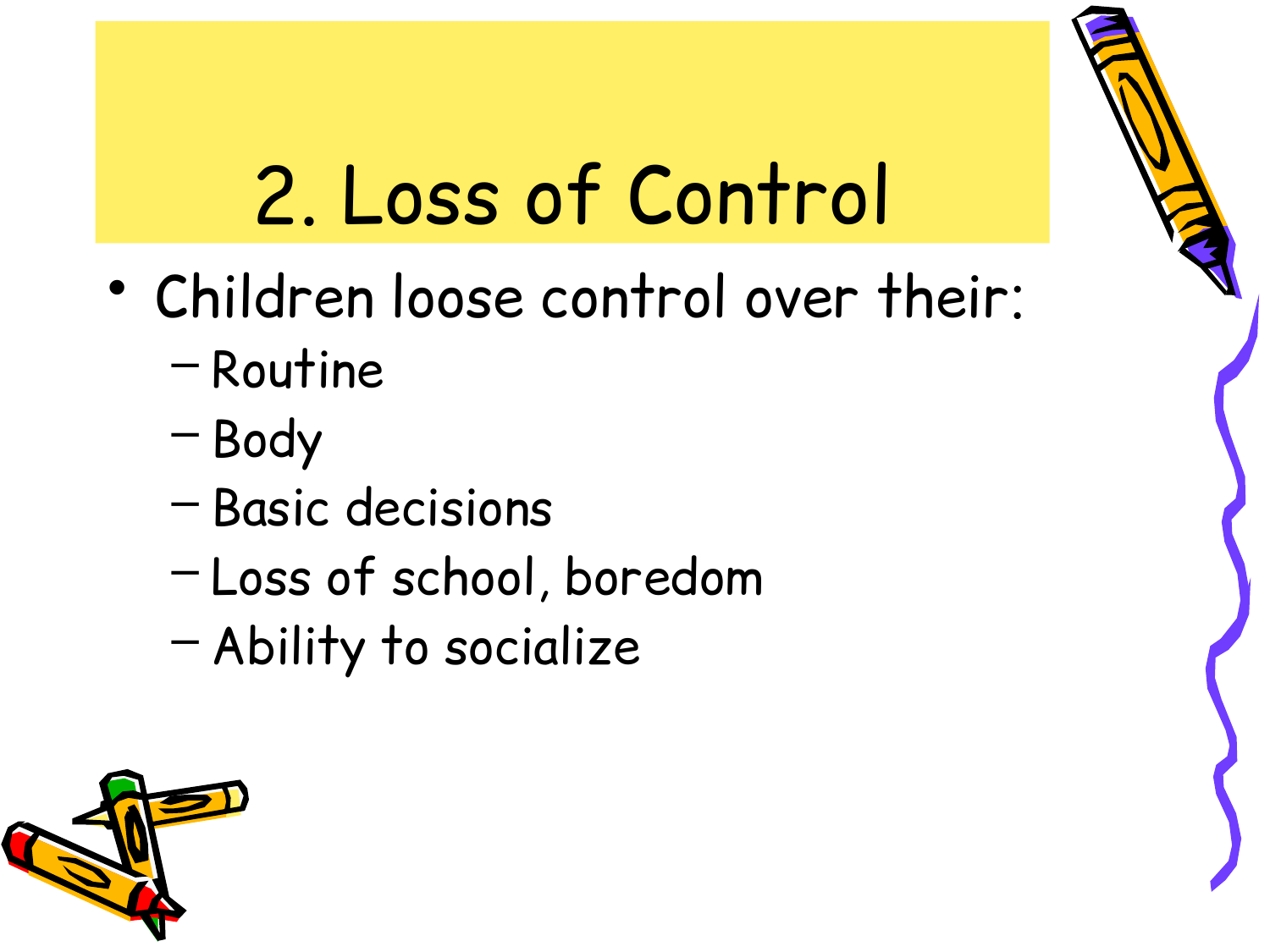

# 2. Loss of Control
Children loose control over their:
Routine
Body
Basic decisions
Loss of school, boredom
Ability to socialize